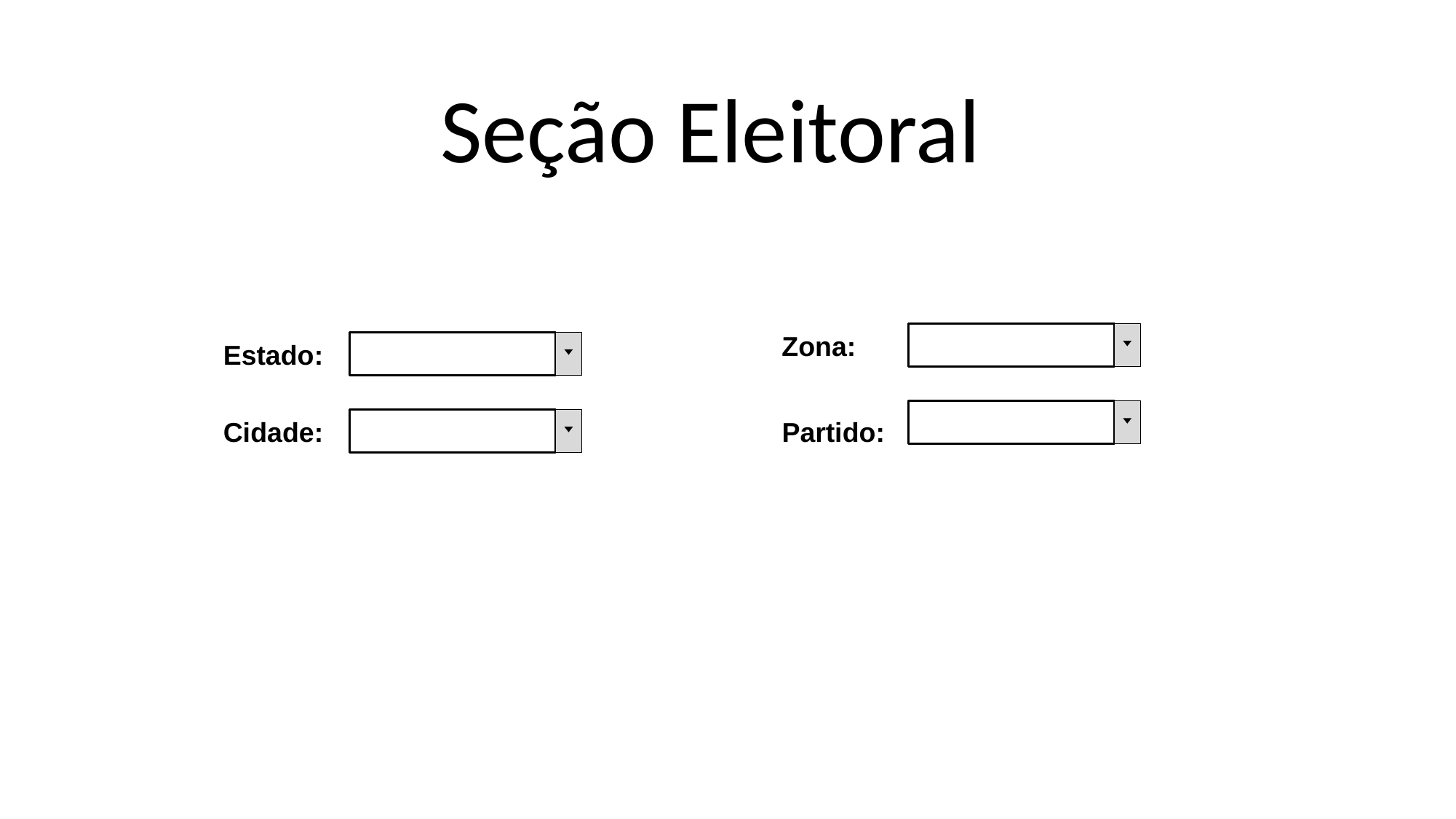

# Seção Eleitoral

Zona:

Estado:

Cidade:

Partido: